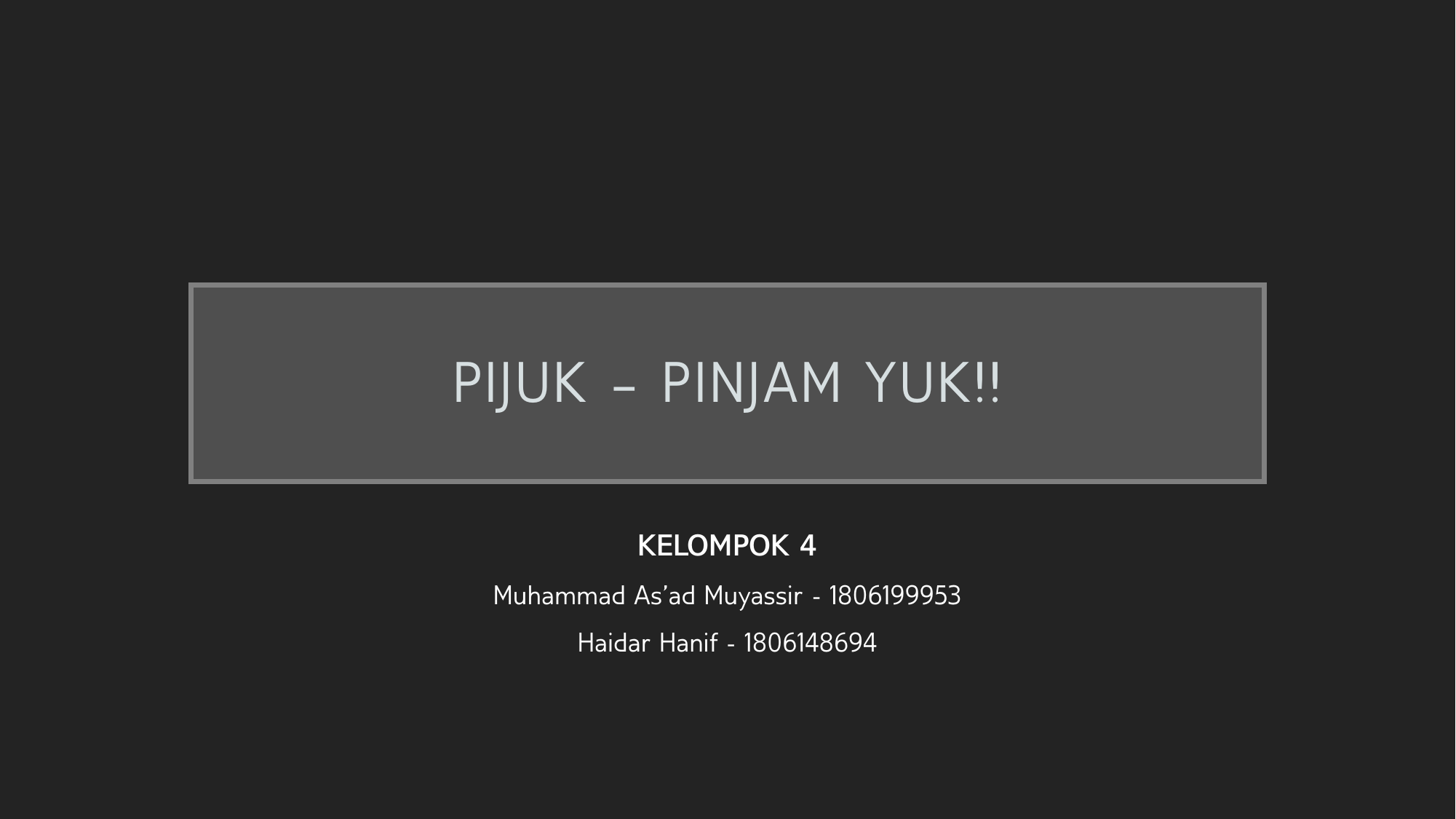

# PIJUK – pinjam yuk!!
KELOMPOK 4
Muhammad As’ad Muyassir - 1806199953
Haidar Hanif - 1806148694